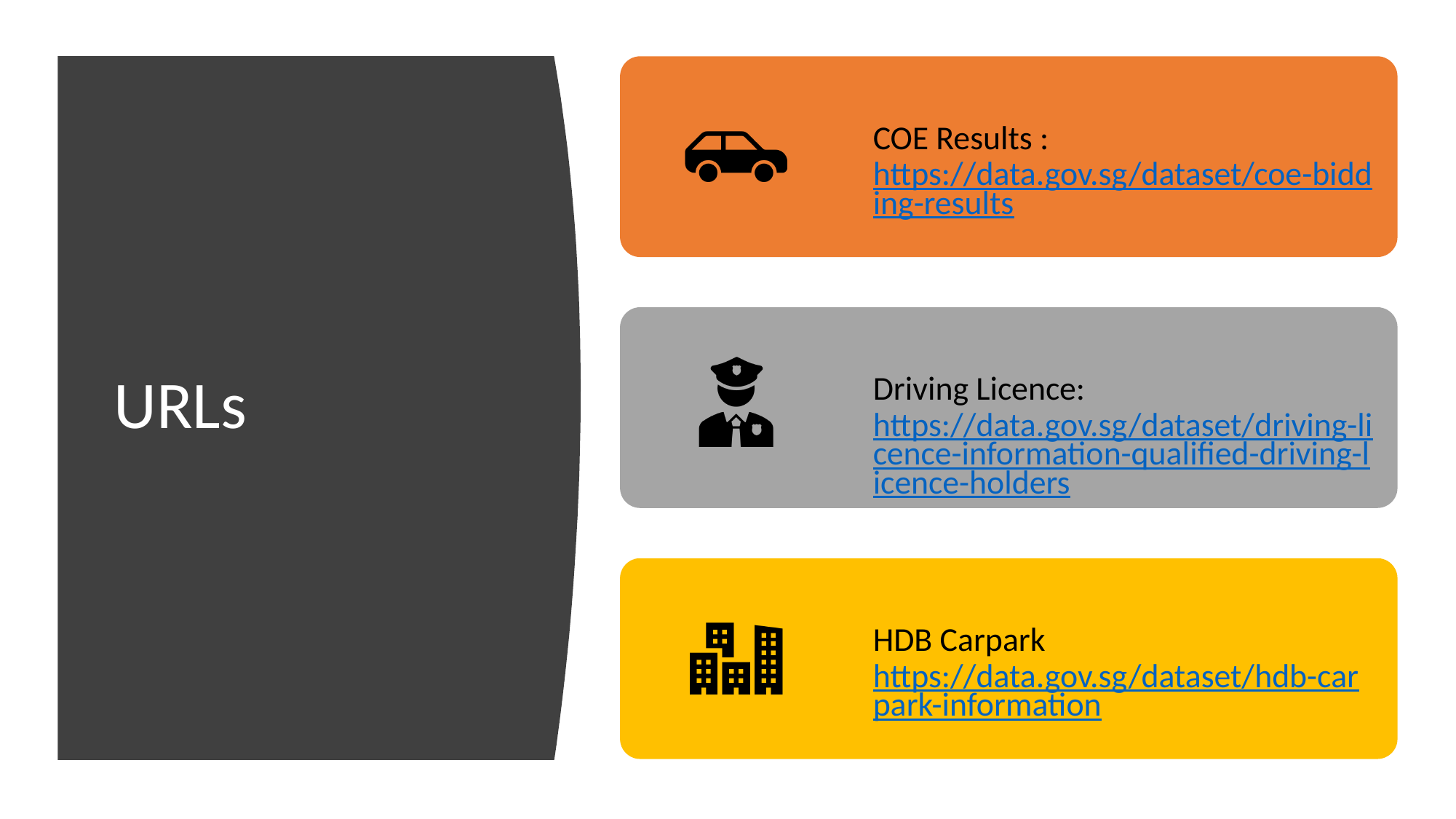

COE Results : https://data.gov.sg/dataset/coe-bidding-results
Driving Licence: https://data.gov.sg/dataset/driving-licence-information-qualified-driving-licence-holders
HDB Carpark https://data.gov.sg/dataset/hdb-carpark-information

# URLs